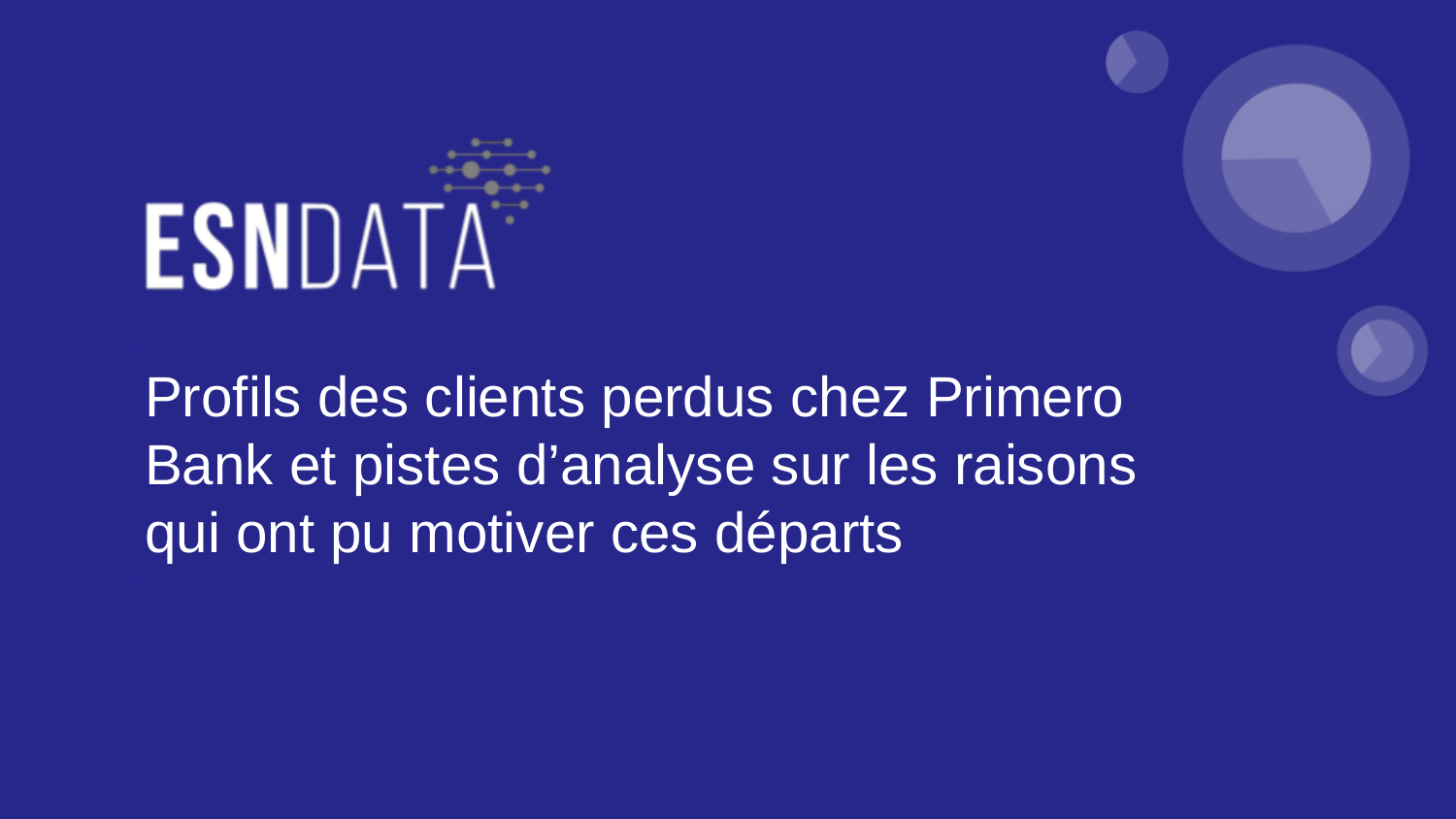

Profils des clients perdus chez Primero Bank et pistes d’analyse sur les raisons qui ont pu motiver ces départs